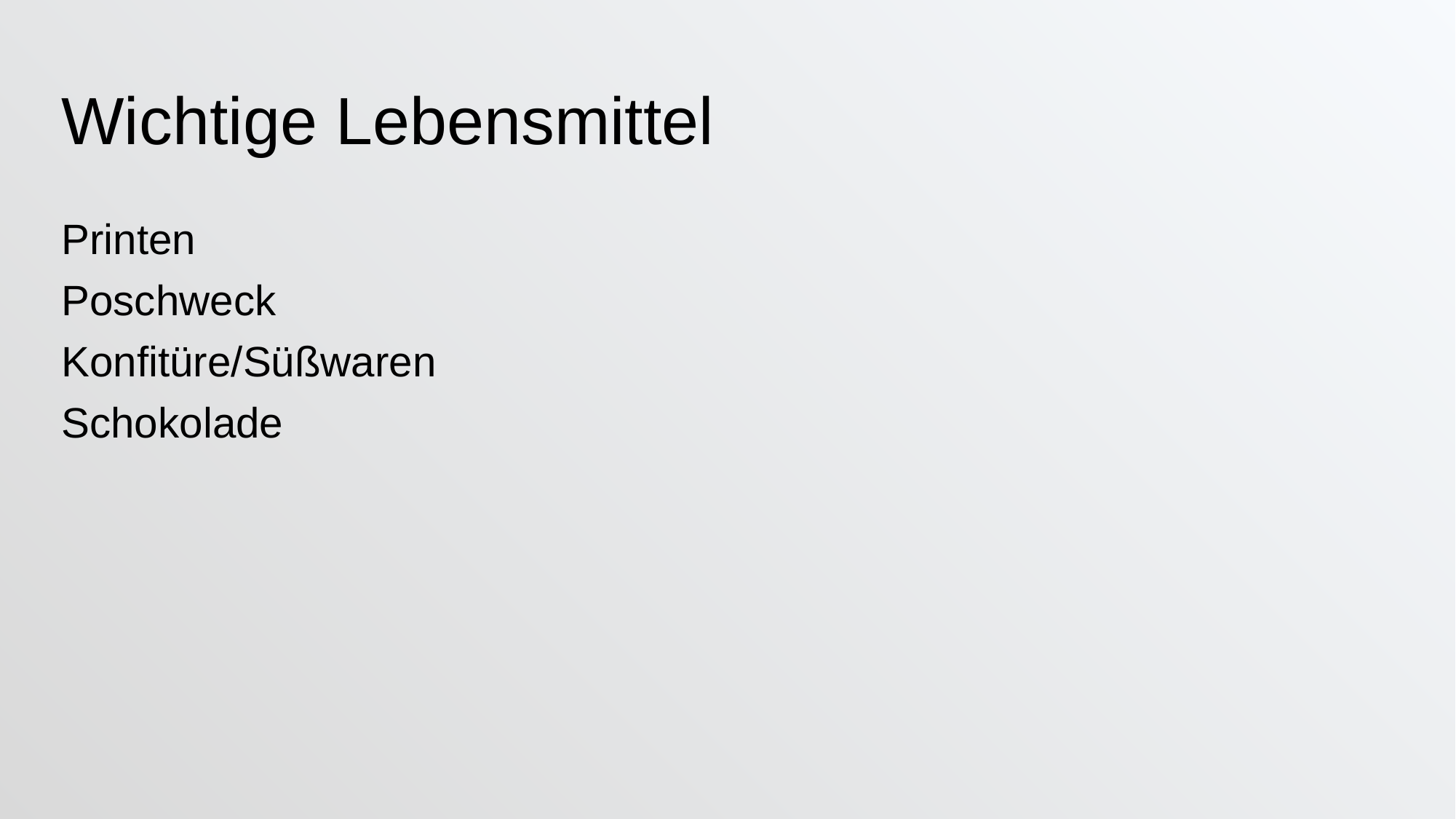

# Wichtige Lebensmittel
Printen
Poschweck
Konfitüre/Süßwaren
Schokolade